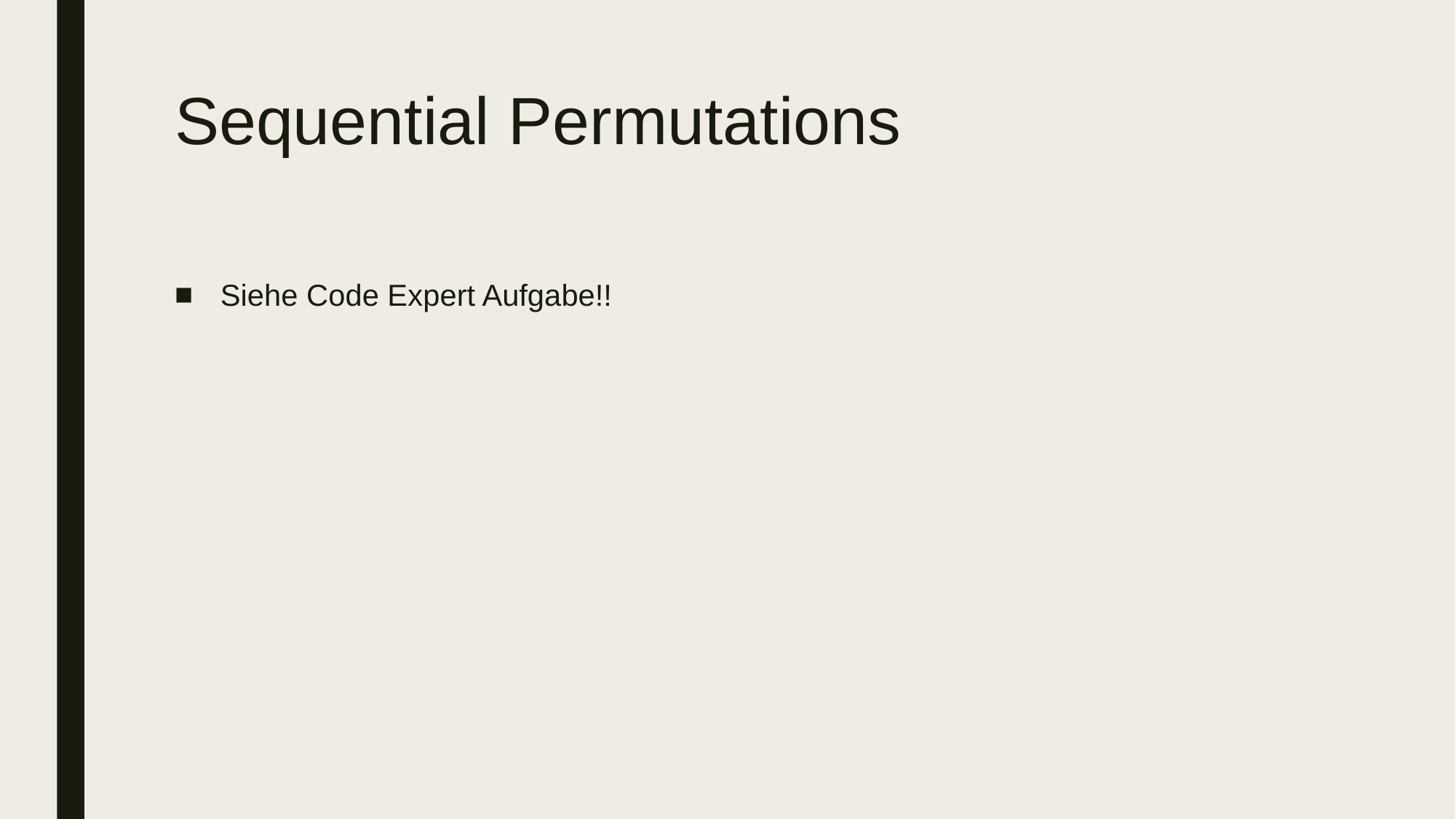

# Sequential Permutations
Siehe Code Expert Aufgabe!!